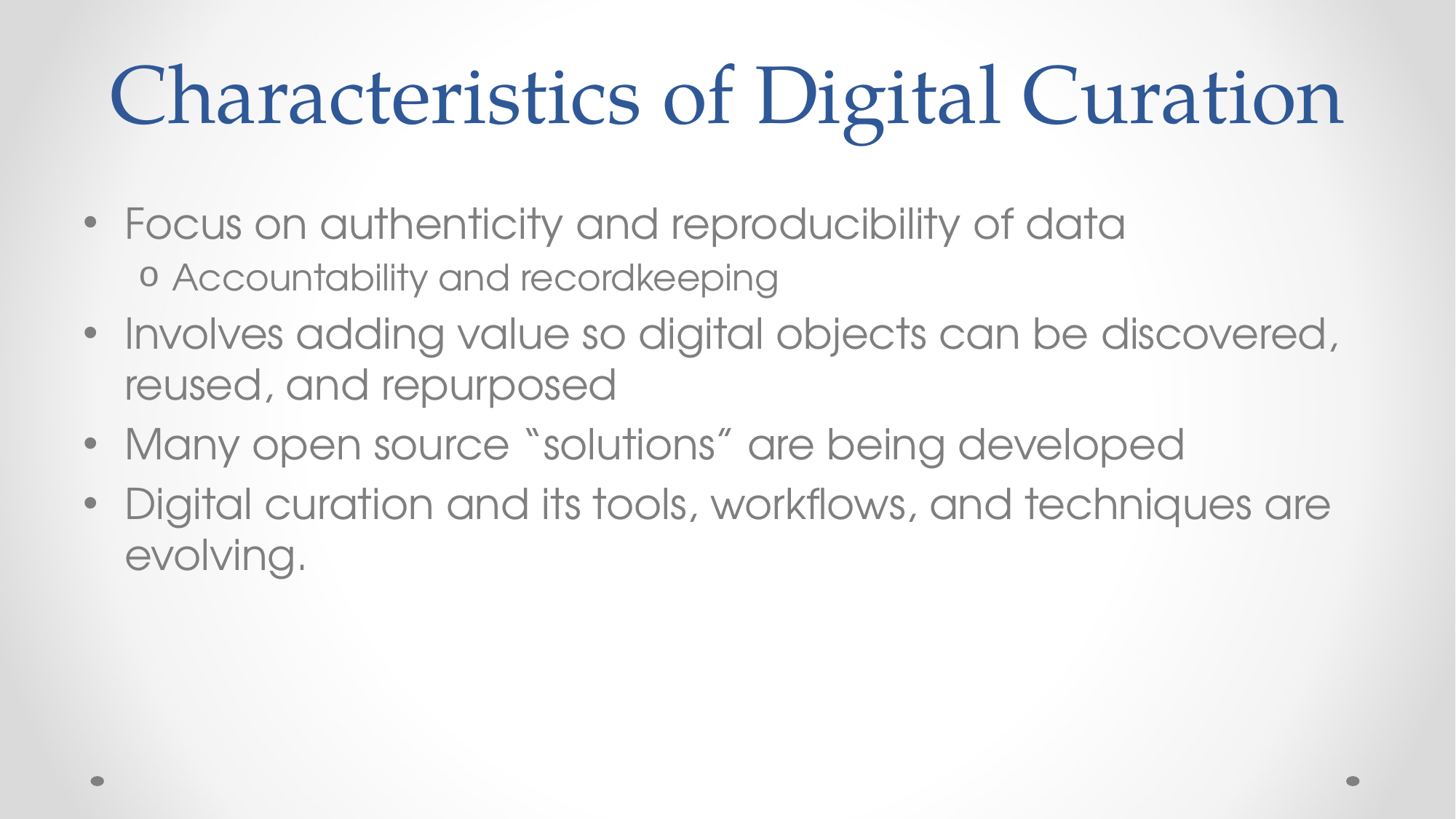

# Characteristics of Digital Curation
Focus on authenticity and reproducibility of data
Accountability and recordkeeping
Involves adding value so digital objects can be discovered, reused, and repurposed
Many open source “solutions” are being developed
Digital curation and its tools, workflows, and techniques are evolving.